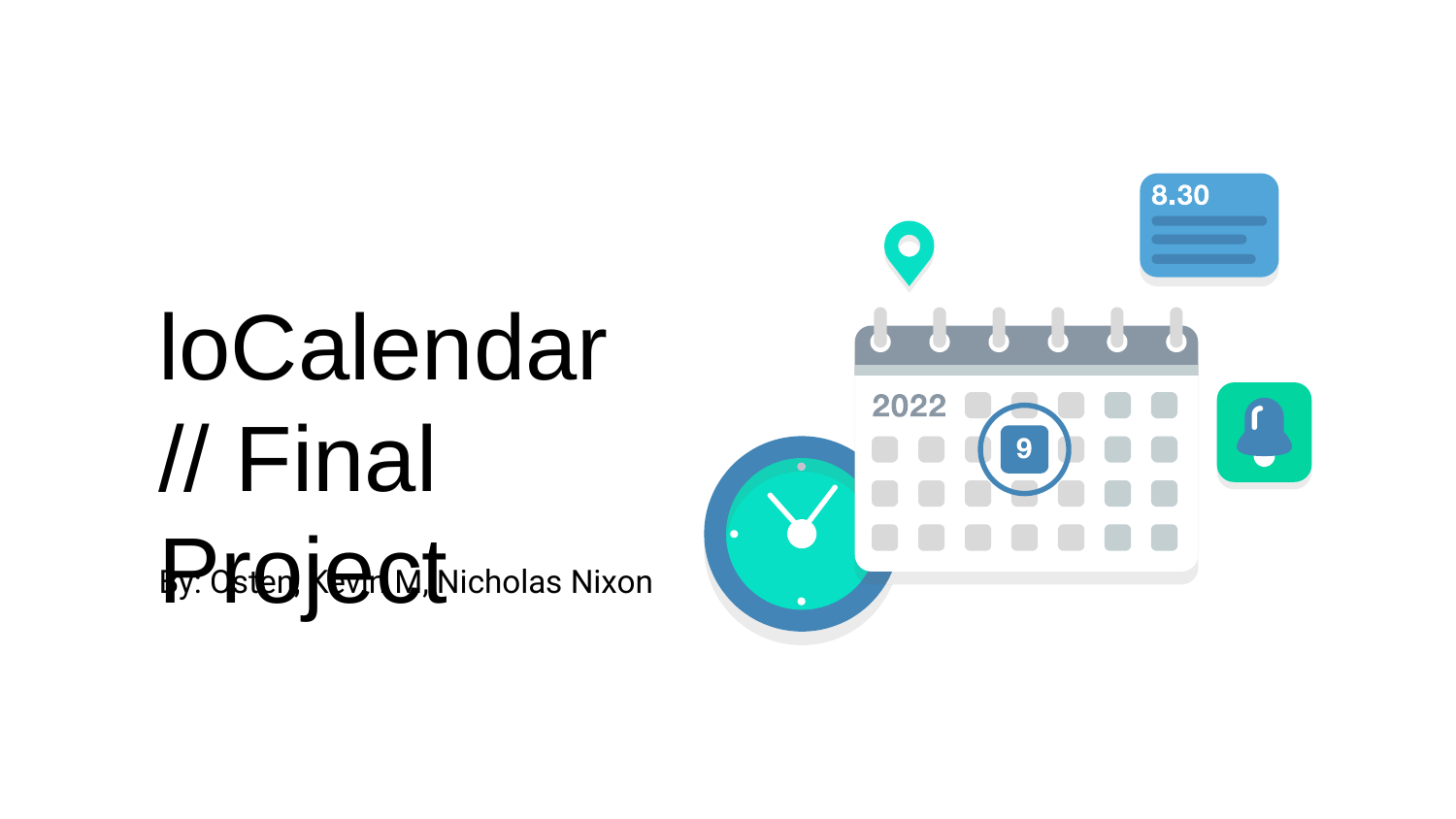

# loCalendar
// Final Project
By: Osten, Kevin M, Nicholas Nixon